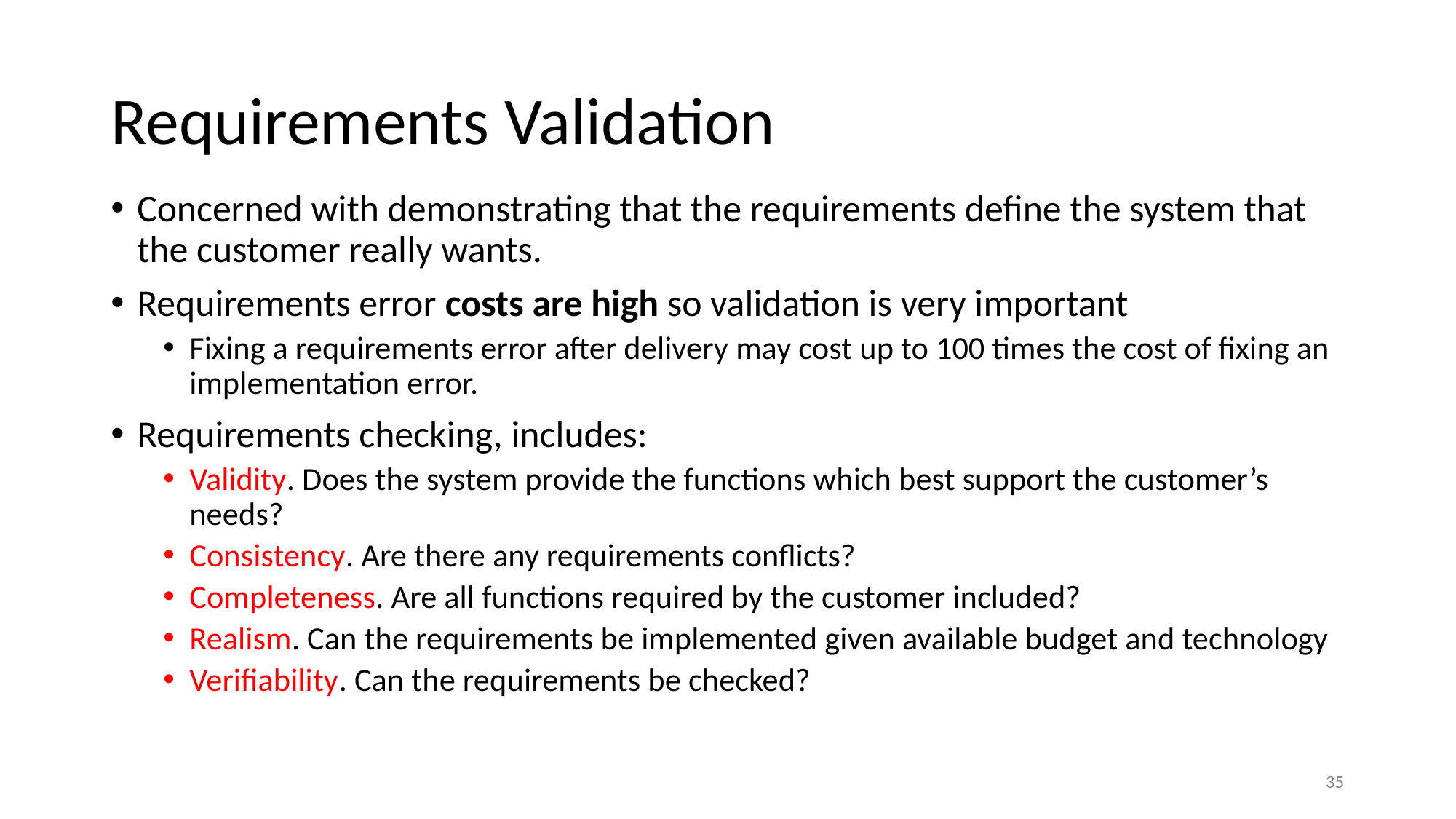

# Requirements Validation
Concerned with demonstrating that the requirements define the system that the customer really wants.
Requirements error costs are high so validation is very important
Fixing a requirements error after delivery may cost up to 100 times the cost of fixing an implementation error.
Requirements checking, includes:
Validity. Does the system provide the functions which best support the customer’s needs?
Consistency. Are there any requirements conflicts?
Completeness. Are all functions required by the customer included?
Realism. Can the requirements be implemented given available budget and technology
Verifiability. Can the requirements be checked?

35